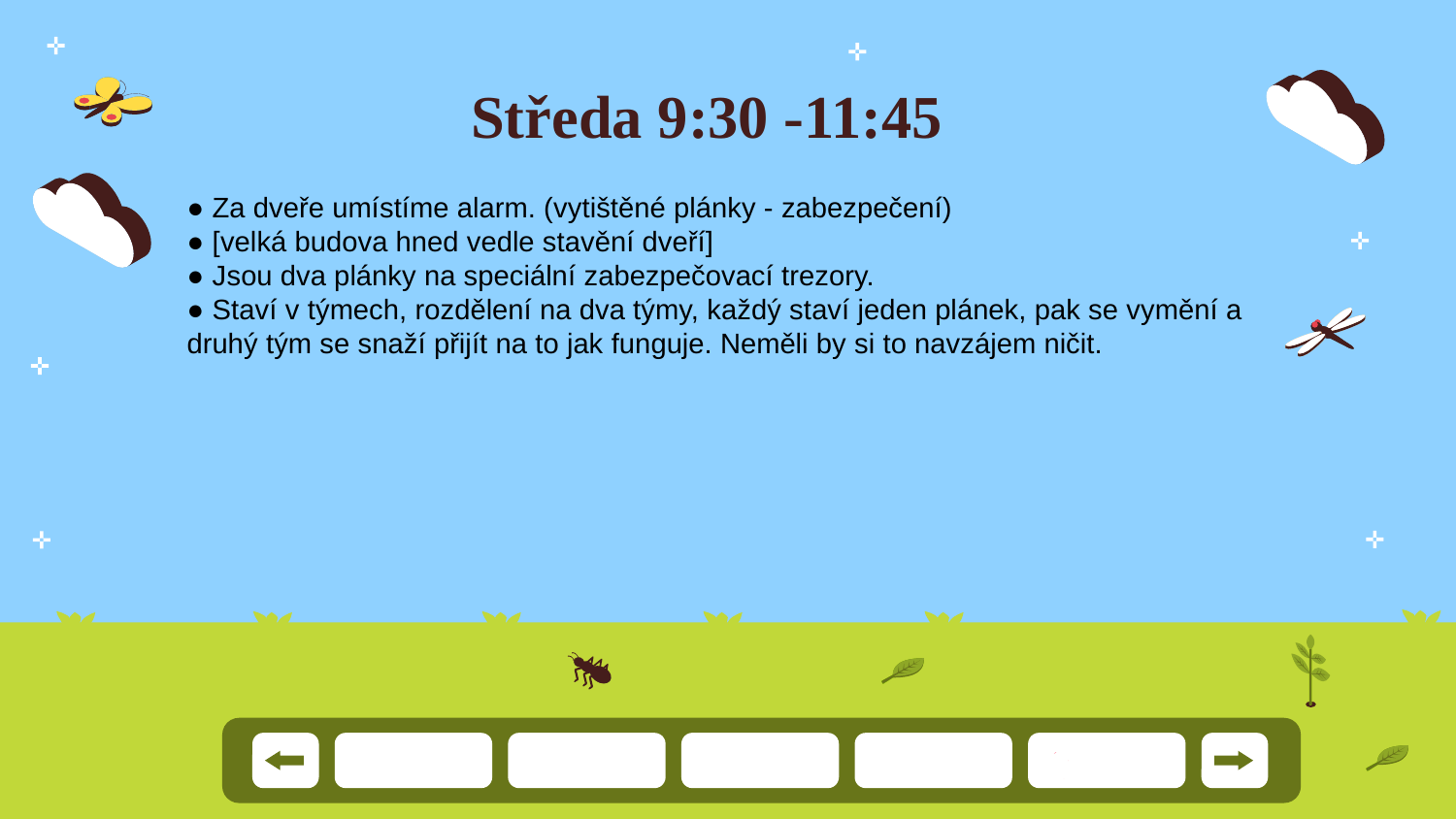

# Středa 9:30 -11:45

● Za dveře umístíme alarm. (vytištěné plánky - zabezpečení)
● [velká budova hned vedle stavění dveří]
● Jsou dva plánky na speciální zabezpečovací trezory.
● Staví v týmech, rozdělení na dva týmy, každý staví jeden plánek, pak se vymění a
druhý tým se snaží přijít na to jak funguje. Neměli by si to navzájem ničit.